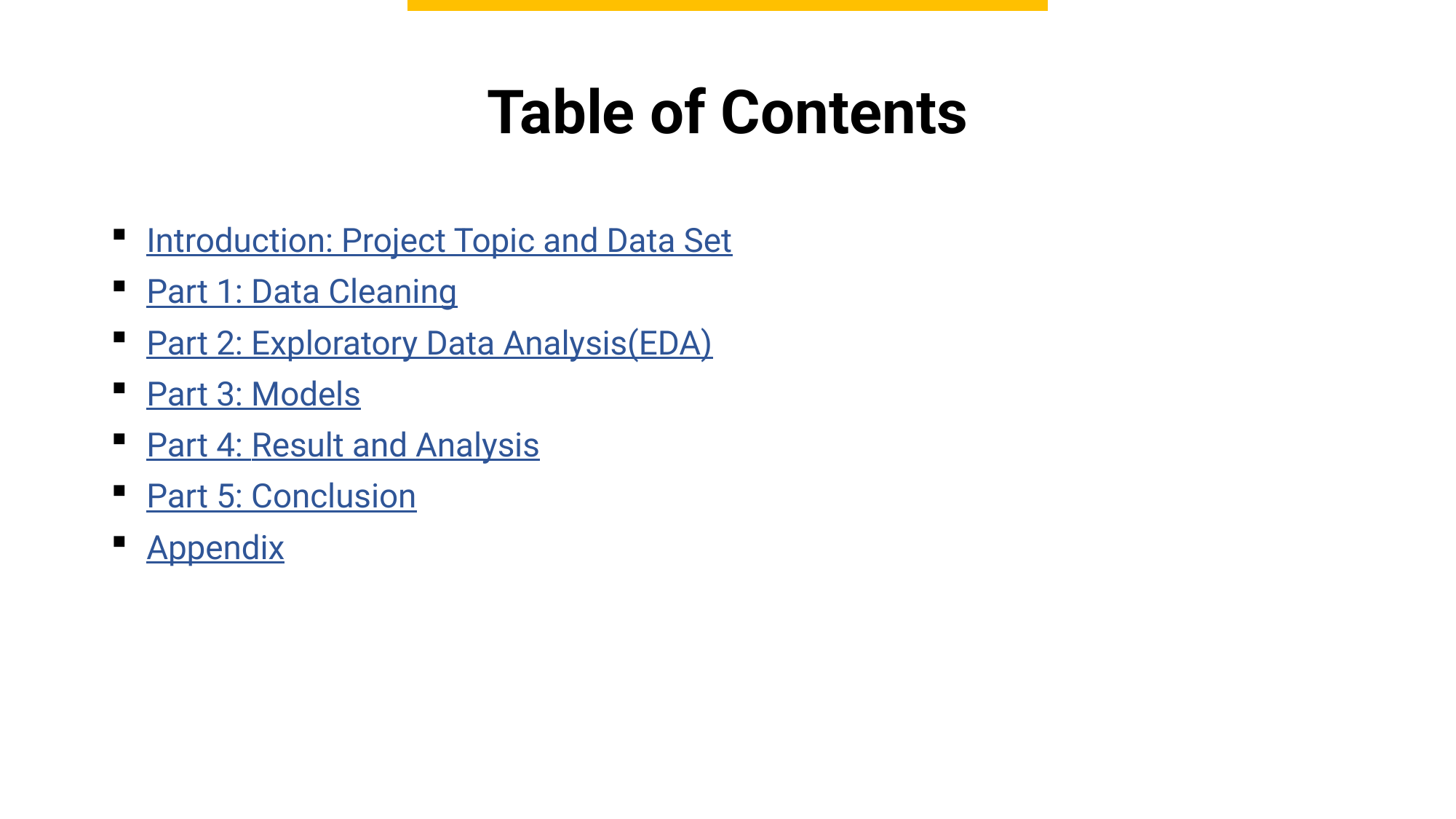

# Table of Contents
 Introduction: Project Topic and Data Set
 Part 1: Data Cleaning
 Part 2: Exploratory Data Analysis(EDA)
 Part 3: Models
 Part 4: Result and Analysis
 Part 5: Conclusion
 Appendix